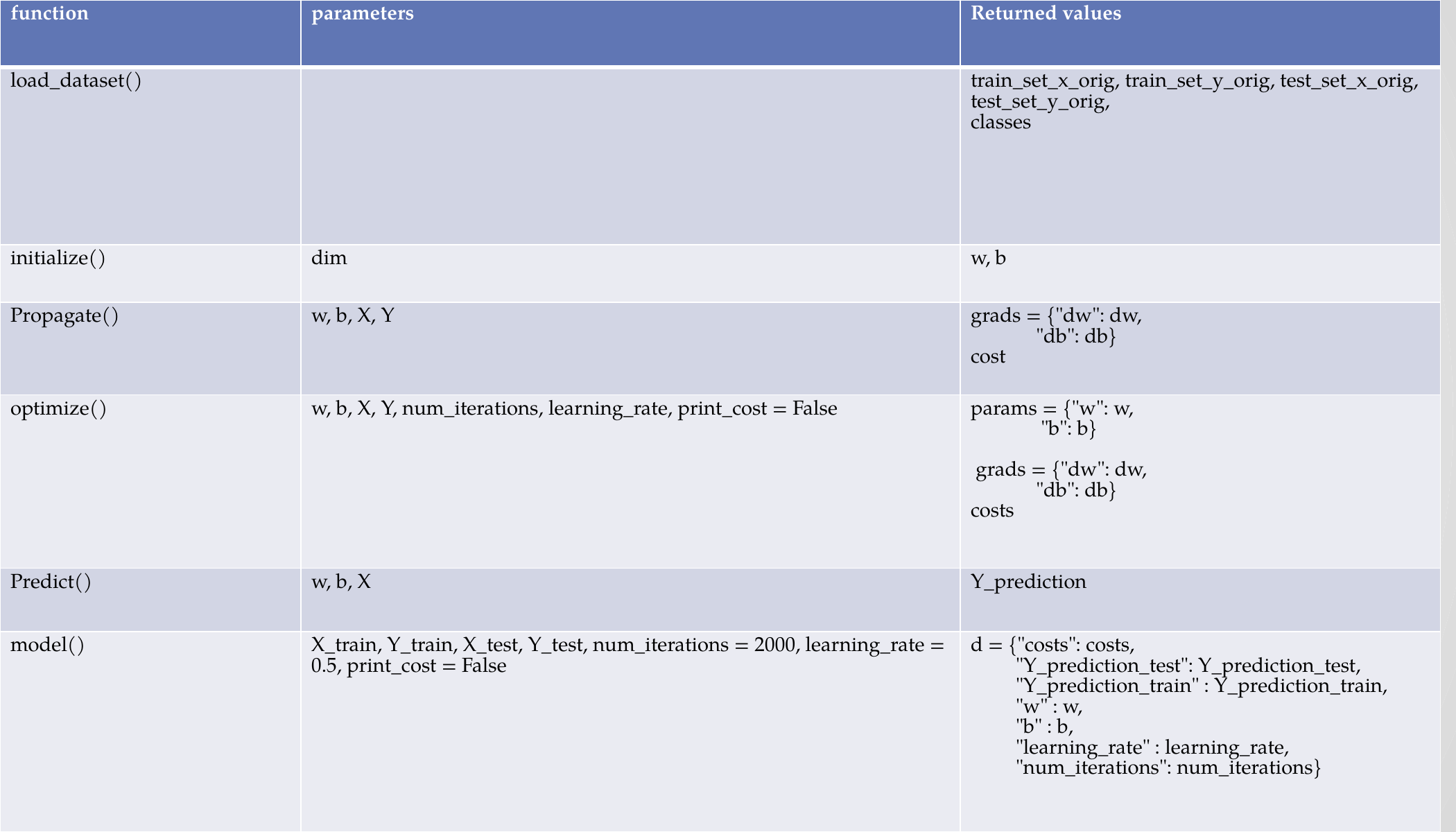

| function | parameters | Returned values |
| --- | --- | --- |
| load\_dataset() |  | train\_set\_x\_orig, train\_set\_y\_orig, test\_set\_x\_orig, test\_set\_y\_orig, classes |
| initialize() | dim | w, b |
| Propagate() | w, b, X, Y | grads = {"dw": dw, "db": db} cost |
| optimize() | w, b, X, Y, num\_iterations, learning\_rate, print\_cost = False | params = {"w": w, "b": b} grads = {"dw": dw, "db": db} costs |
| Predict() | w, b, X | Y\_prediction |
| model() | X\_train, Y\_train, X\_test, Y\_test, num\_iterations = 2000, learning\_rate = 0.5, print\_cost = False | d = {"costs": costs, "Y\_prediction\_test": Y\_prediction\_test, "Y\_prediction\_train" : Y\_prediction\_train, "w" : w, "b" : b, "learning\_rate" : learning\_rate, "num\_iterations": num\_iterations} |
#